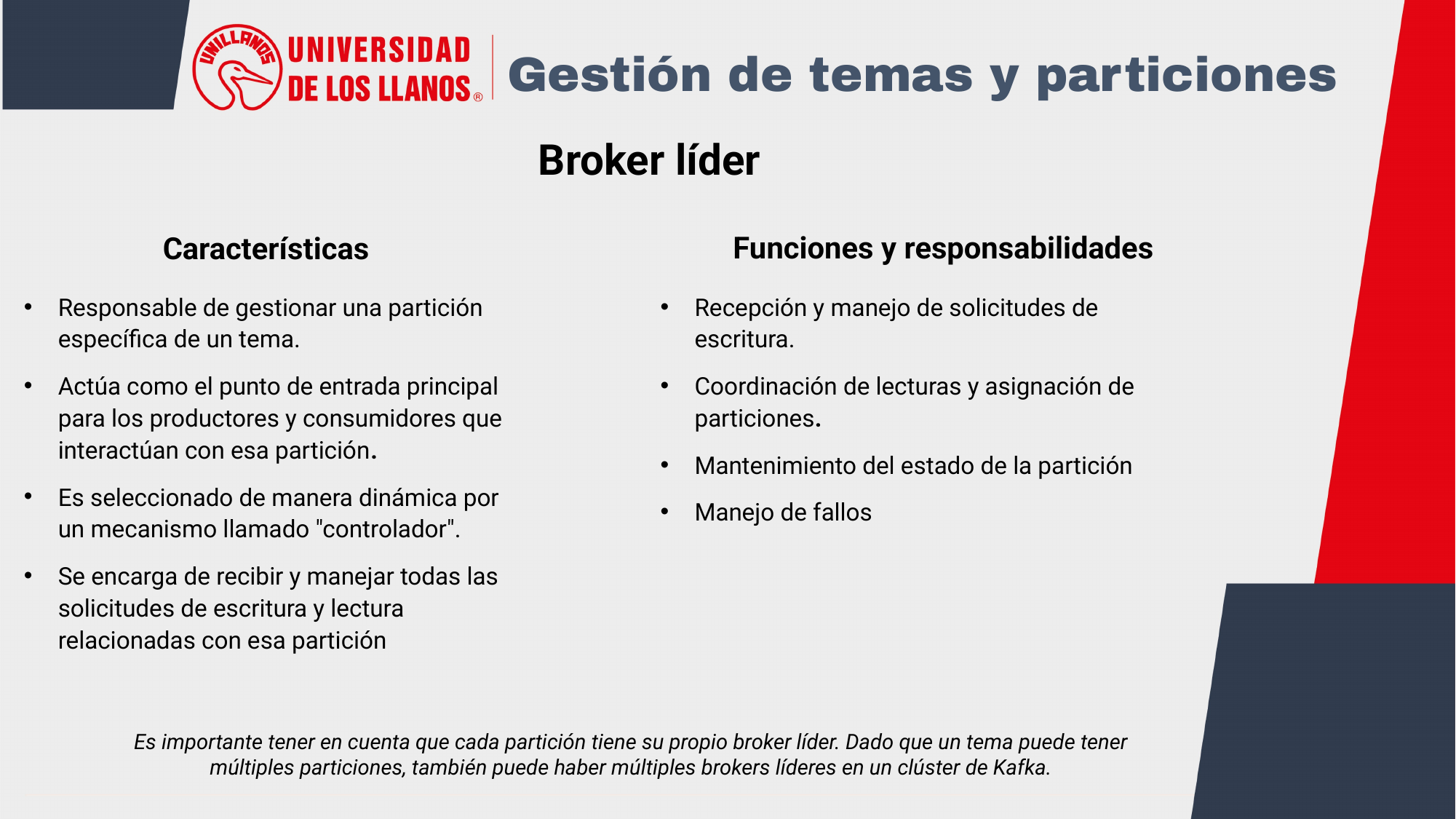

# Gestión de temas y particiones
Broker líder
Funciones y responsabilidades
Características
Responsable de gestionar una partición específica de un tema.
Actúa como el punto de entrada principal para los productores y consumidores que interactúan con esa partición.
Es seleccionado de manera dinámica por un mecanismo llamado "controlador".
Se encarga de recibir y manejar todas las solicitudes de escritura y lectura relacionadas con esa partición

Recepción y manejo de solicitudes de escritura.
Coordinación de lecturas y asignación de particiones.
Mantenimiento del estado de la partición
Manejo de fallos
Es importante tener en cuenta que cada partición tiene su propio broker líder. Dado que un tema puede tener múltiples particiones, también puede haber múltiples brokers líderes en un clúster de Kafka.